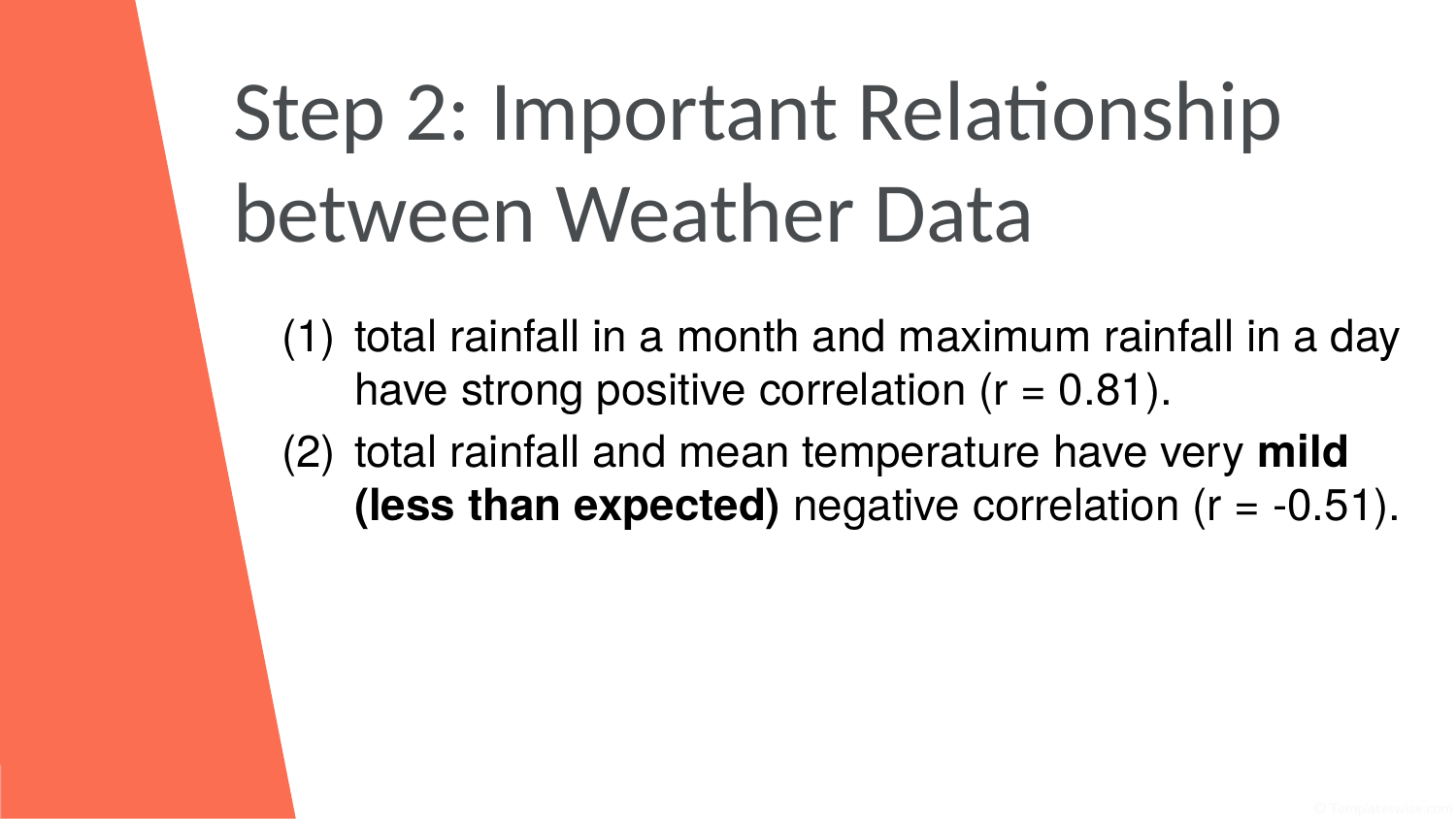

# Step 2: Important Relationship between Weather Data
total rainfall in a month and maximum rainfall in a day have strong positive correlation (r = 0.81).
total rainfall and mean temperature have very mild (less than expected) negative correlation (r = -0.51).